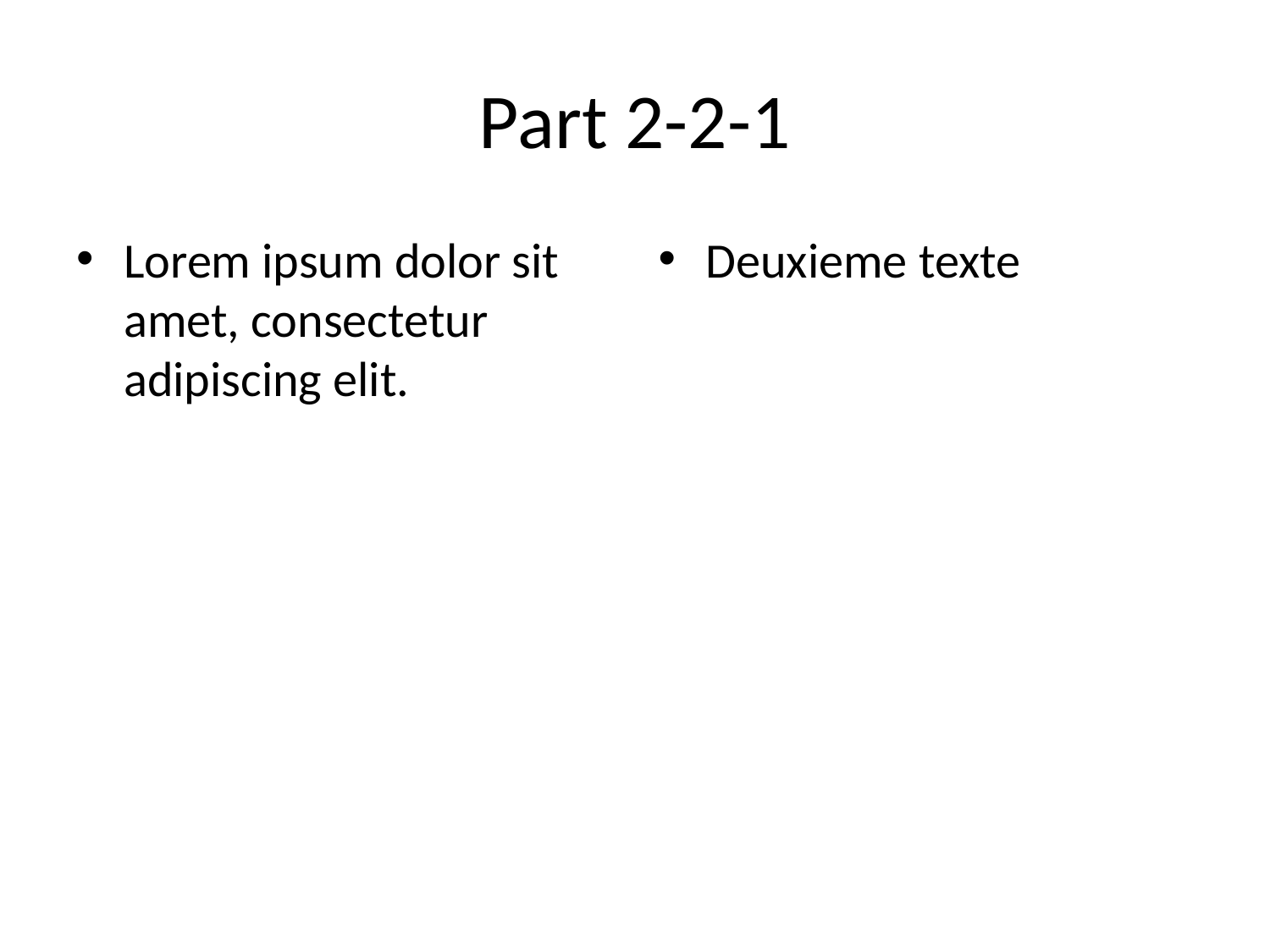

# Part 2-2-1
Lorem ipsum dolor sit amet, consectetur adipiscing elit.
Deuxieme texte